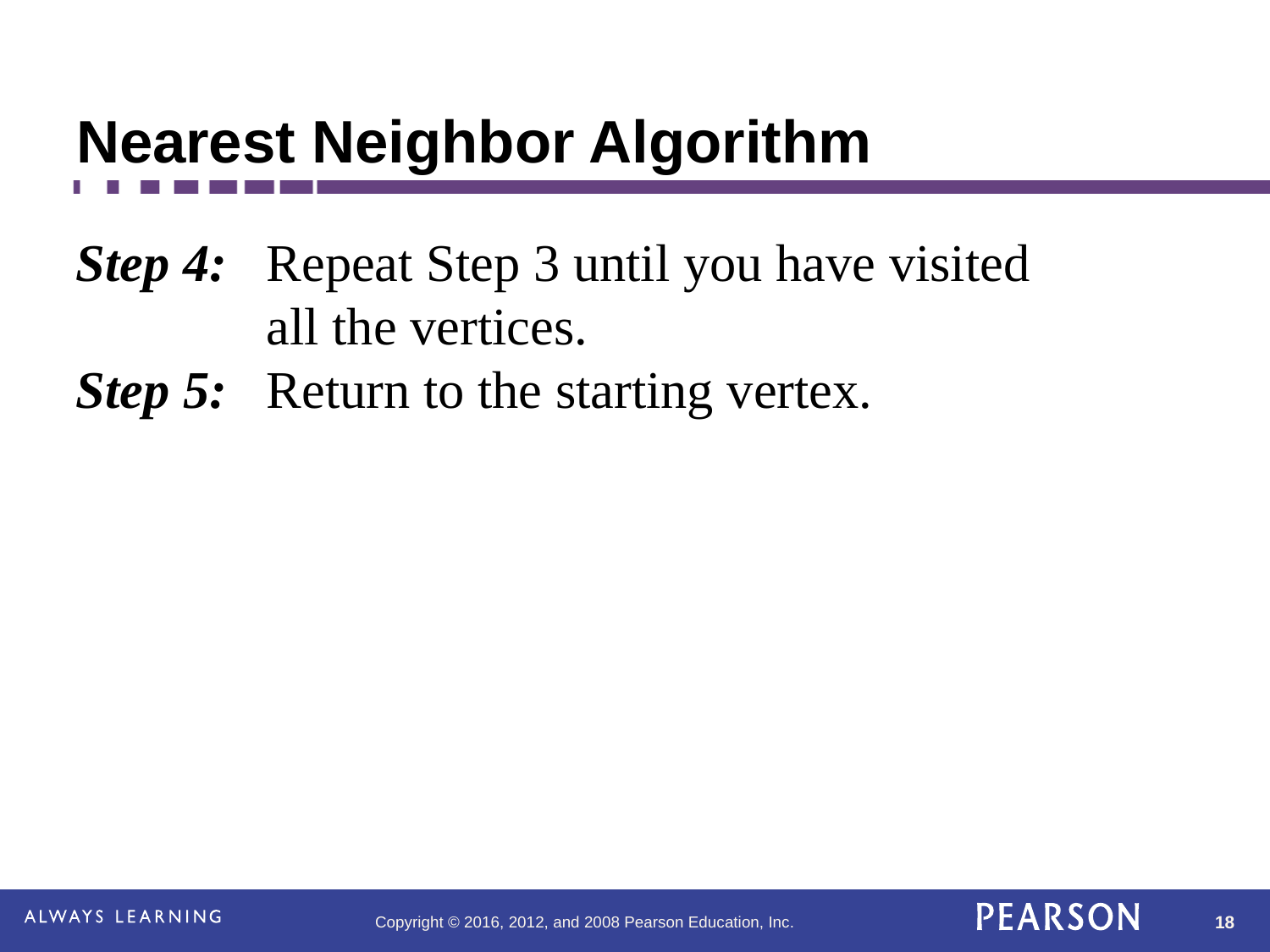

# Nearest Neighbor Algorithm
Step 4:	Repeat Step 3 until you have visited all the vertices.
Step 5: 	Return to the starting vertex.